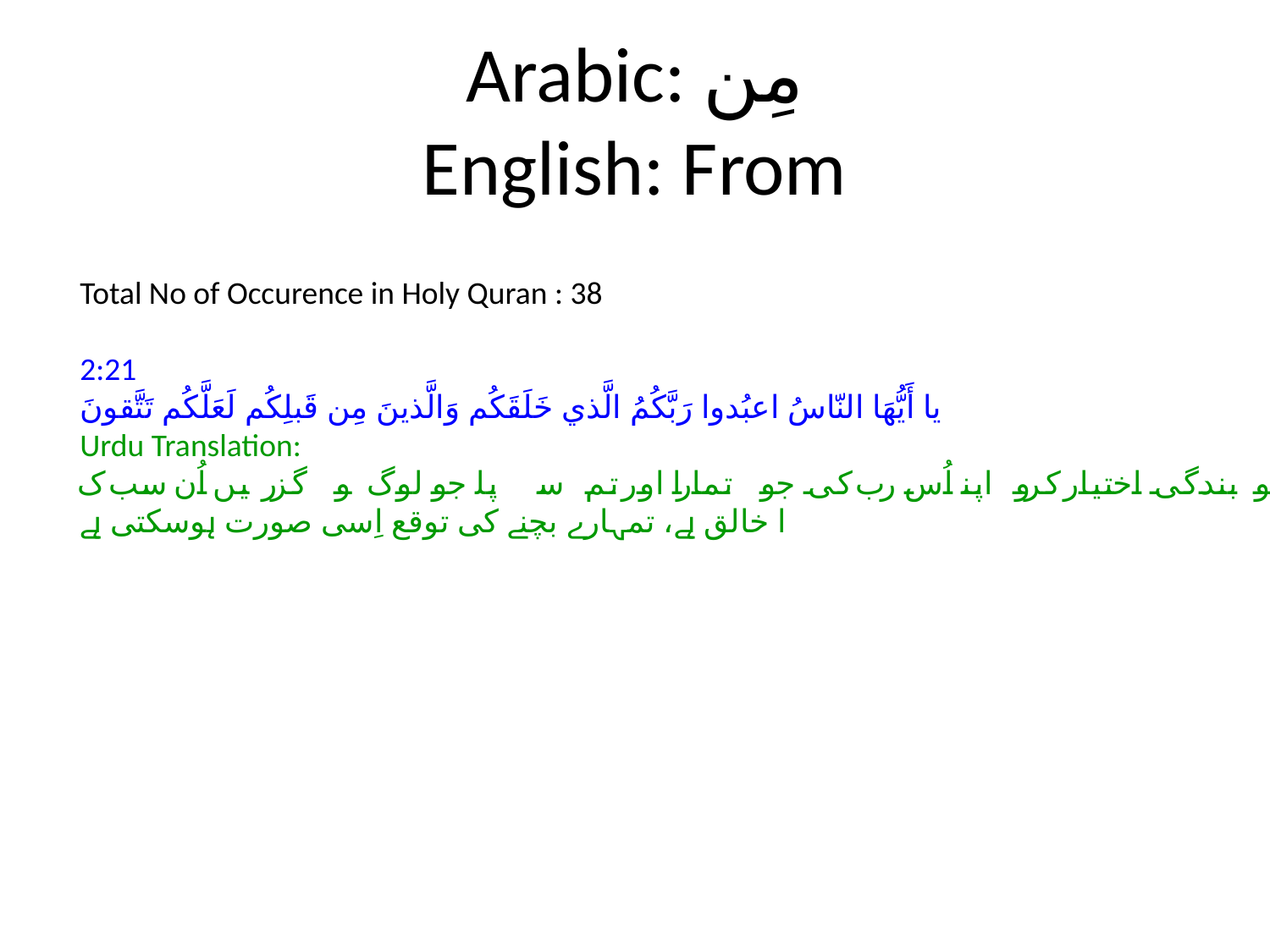

# Arabic: مِن
English: From

Total No of Occurence in Holy Quran : 38
2:21
يا أَيُّهَا النّاسُ اعبُدوا رَبَّكُمُ الَّذي خَلَقَكُم وَالَّذينَ مِن قَبلِكُم لَعَلَّكُم تَتَّقونَ
Urdu Translation:
لوگو  بندگی اختیار کرو اپنے اُس رب کی جو تمہارا اور تم سے پہلے جو لوگ ہو گزرے ہیں اُن سب ک
ا خالق ہے، تمہارے بچنے کی توقع اِسی صورت ہوسکتی ہے